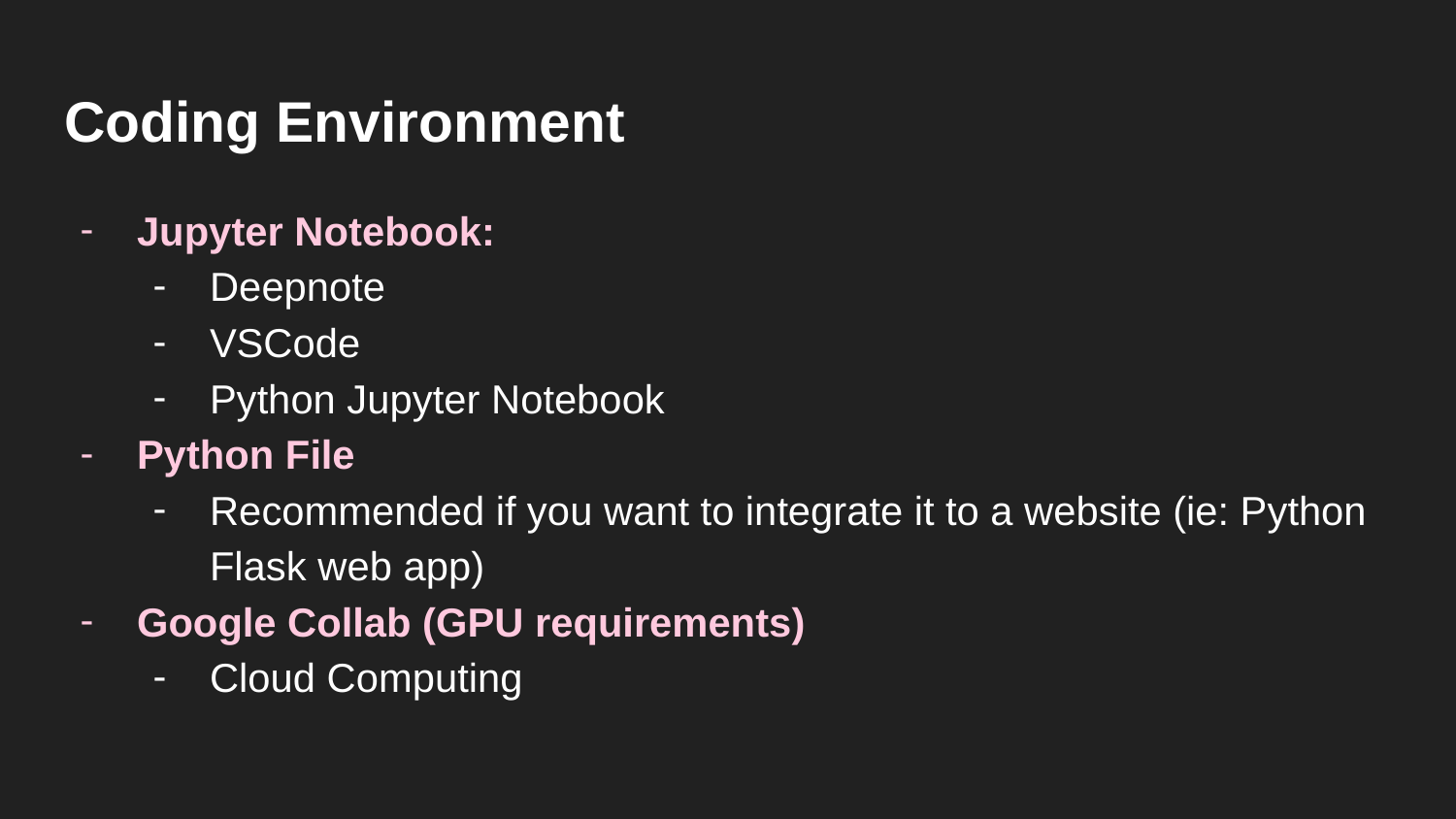

# Coding Environment
Jupyter Notebook:
Deepnote
VSCode
Python Jupyter Notebook
Python File
Recommended if you want to integrate it to a website (ie: Python Flask web app)
Google Collab (GPU requirements)
Cloud Computing